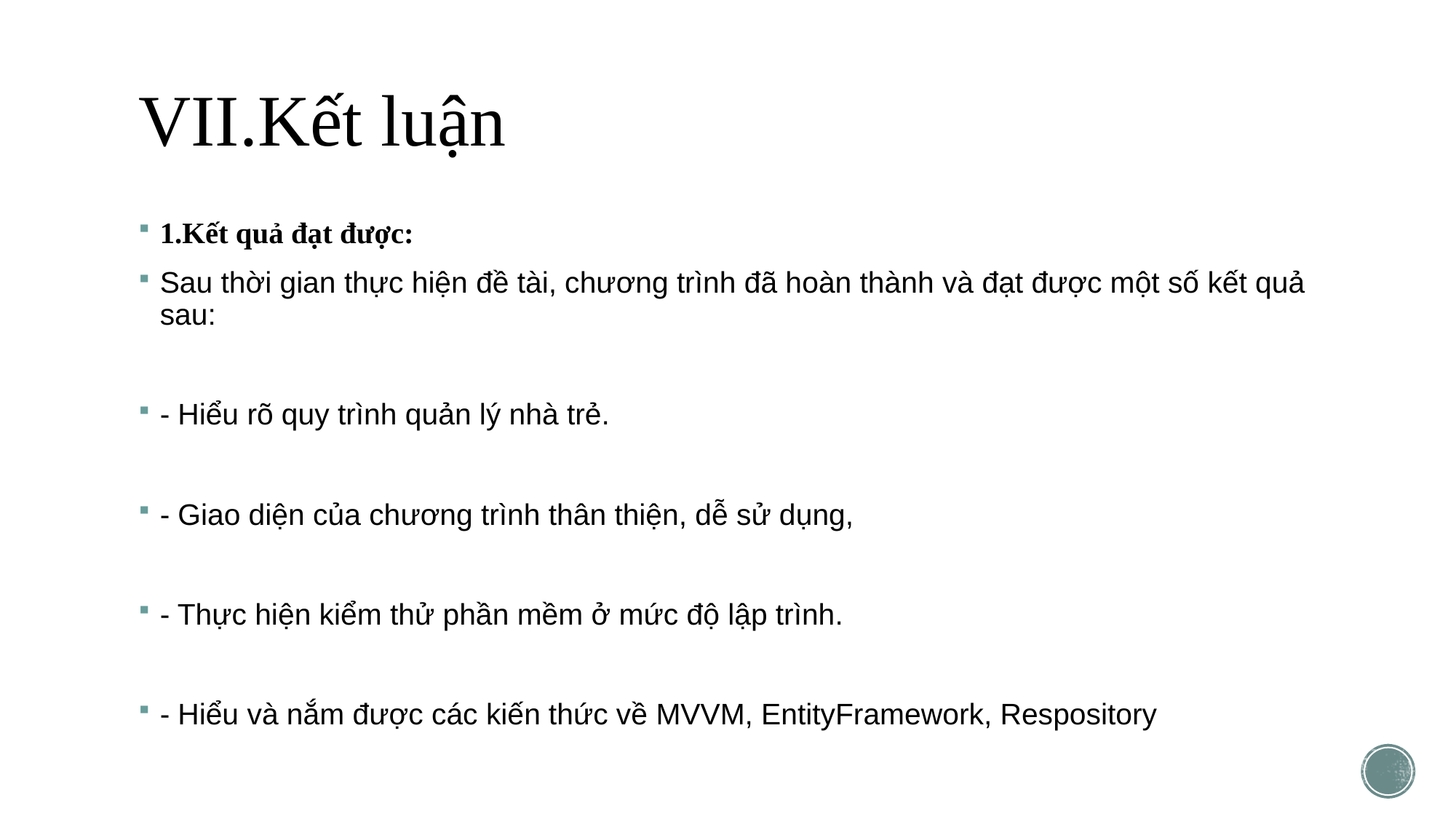

# VII.Kết luận
1.Kết quả đạt được:
Sau thời gian thực hiện đề tài, chương trình đã hoàn thành và đạt được một số kết quả sau:

- Hiểu rõ quy trình quản lý nhà trẻ.

- Giao diện của chương trình thân thiện, dễ sử dụng,

- Thực hiện kiểm thử phần mềm ở mức độ lập trình.

- Hiểu và nắm được các kiến thức về MVVM, EntityFramework, Respository